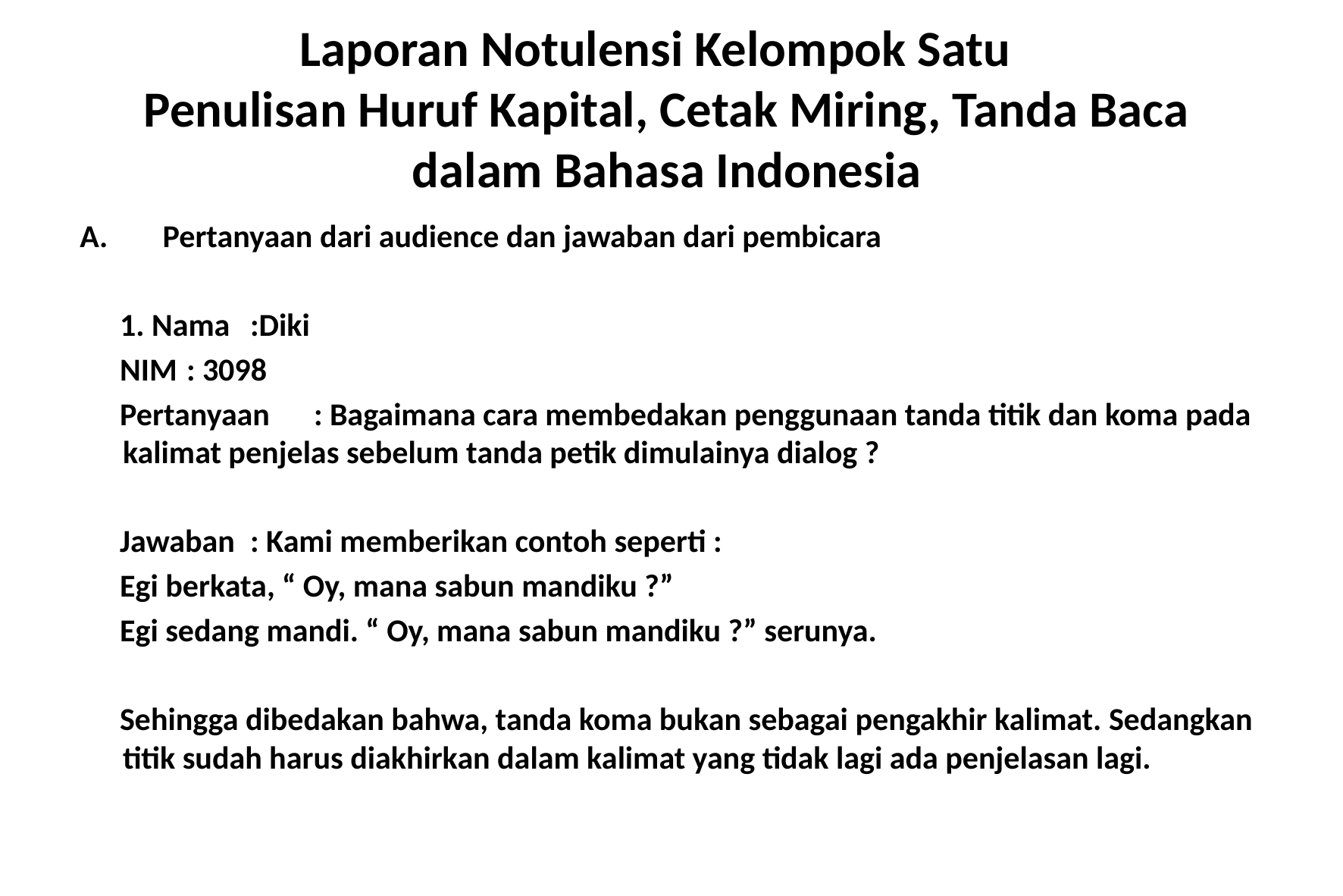

# Laporan Notulensi Kelompok Satu Penulisan Huruf Kapital, Cetak Miring, Tanda Baca dalam Bahasa Indonesia
Pertanyaan dari audience dan jawaban dari pembicara

1. Nama 	:Diki
NIM		: 3098
Pertanyaan	: Bagaimana cara membedakan penggunaan tanda titik dan koma pada kalimat penjelas sebelum tanda petik dimulainya dialog ?

Jawaban 	: Kami memberikan contoh seperti :
Egi berkata, “ Oy, mana sabun mandiku ?”
Egi sedang mandi. “ Oy, mana sabun mandiku ?” serunya.

Sehingga dibedakan bahwa, tanda koma bukan sebagai pengakhir kalimat. Sedangkan titik sudah harus diakhirkan dalam kalimat yang tidak lagi ada penjelasan lagi.